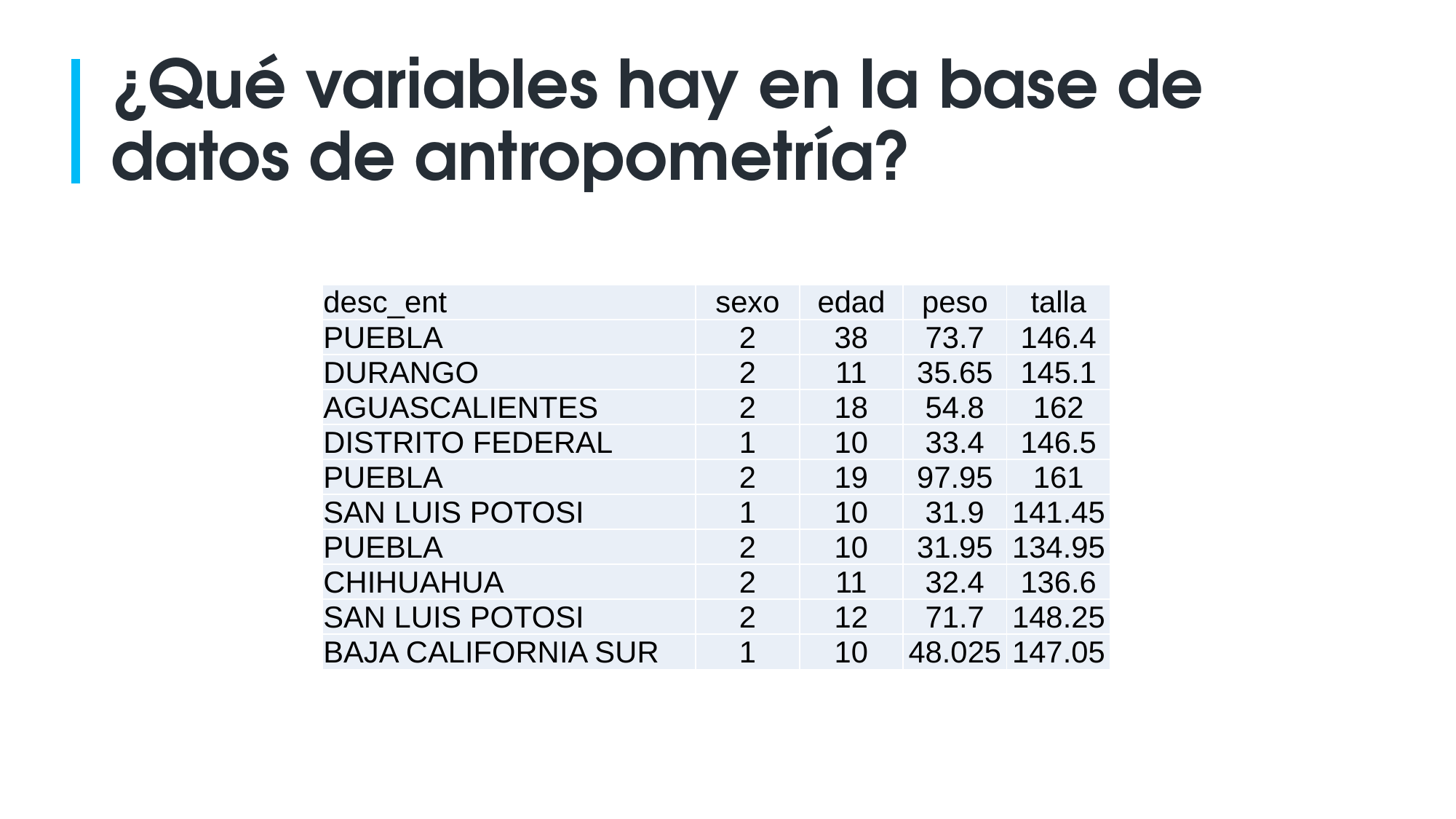

# ¿Qué variables hay en la base de datos de antropometría?
| desc\_ent | sexo | edad | peso | talla |
| --- | --- | --- | --- | --- |
| PUEBLA | 2 | 38 | 73.7 | 146.4 |
| DURANGO | 2 | 11 | 35.65 | 145.1 |
| AGUASCALIENTES | 2 | 18 | 54.8 | 162 |
| DISTRITO FEDERAL | 1 | 10 | 33.4 | 146.5 |
| PUEBLA | 2 | 19 | 97.95 | 161 |
| SAN LUIS POTOSI | 1 | 10 | 31.9 | 141.45 |
| PUEBLA | 2 | 10 | 31.95 | 134.95 |
| CHIHUAHUA | 2 | 11 | 32.4 | 136.6 |
| SAN LUIS POTOSI | 2 | 12 | 71.7 | 148.25 |
| BAJA CALIFORNIA SUR | 1 | 10 | 48.025 | 147.05 |